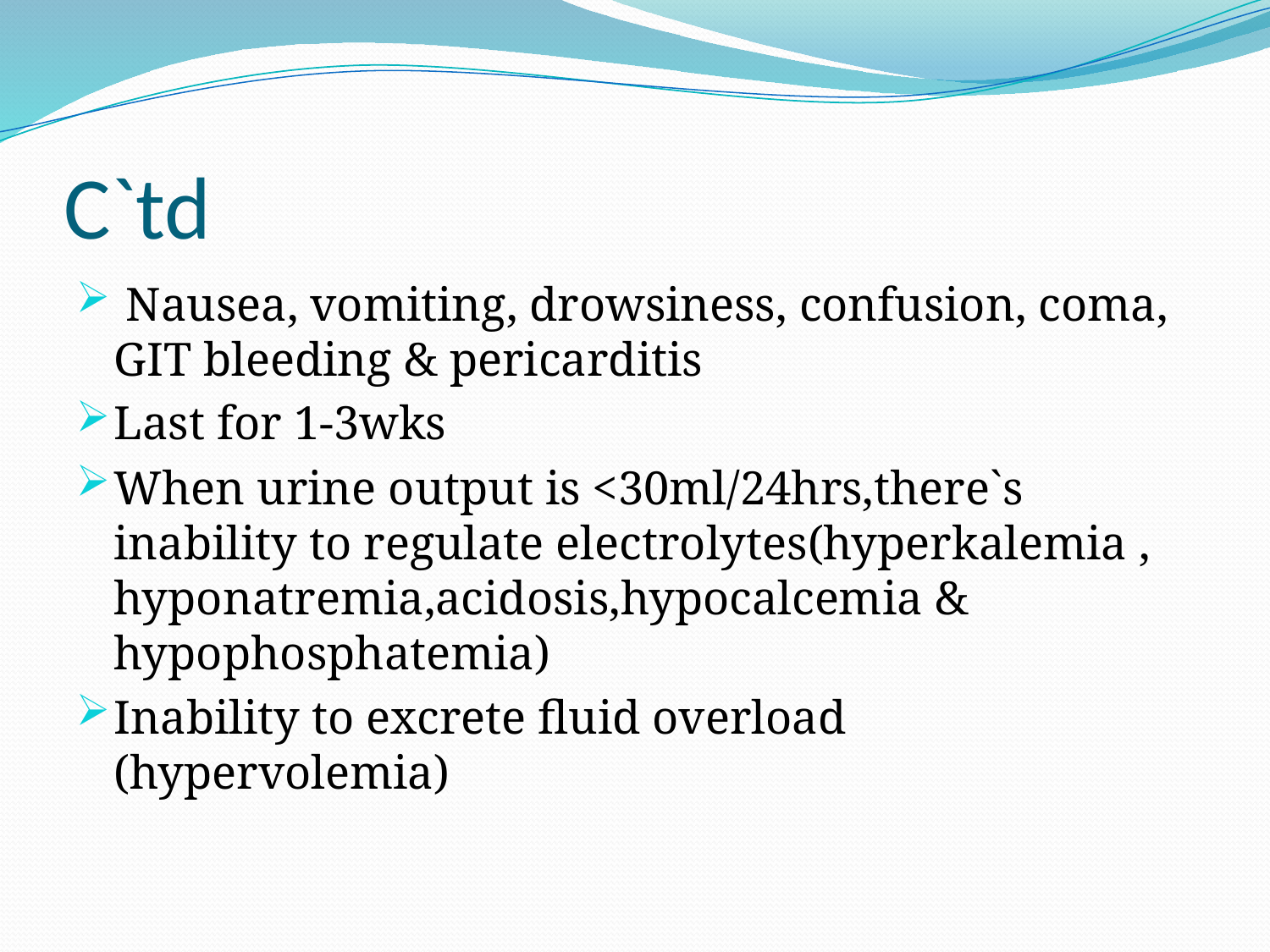

# C`td
 Nausea, vomiting, drowsiness, confusion, coma, GIT bleeding & pericarditis
Last for 1-3wks
When urine output is <30ml/24hrs,there`s inability to regulate electrolytes(hyperkalemia , hyponatremia,acidosis,hypocalcemia & hypophosphatemia)
Inability to excrete fluid overload (hypervolemia)